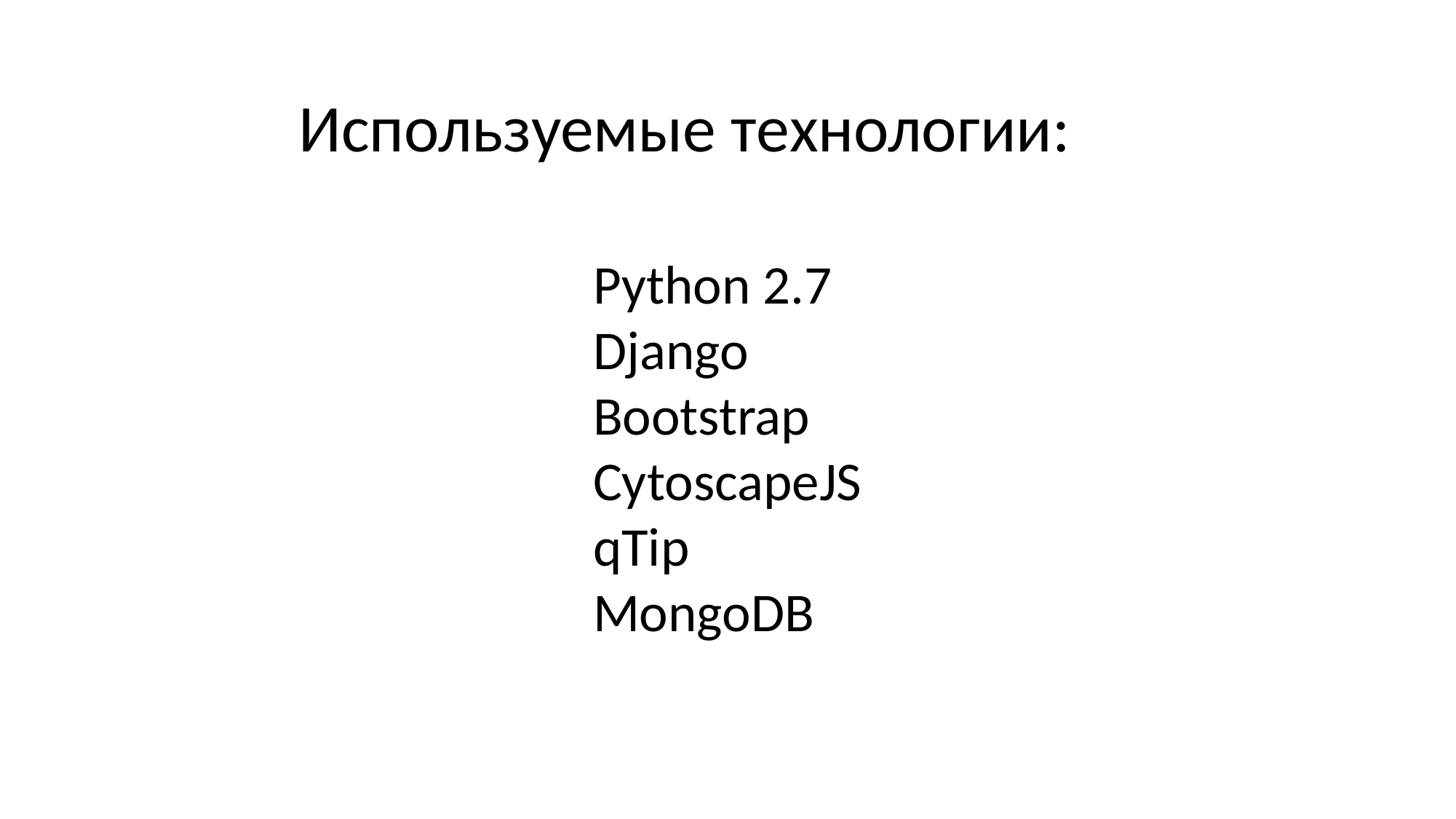

# Используемые технологии:
Python 2.7
Django
Bootstrap
CytoscapeJS
qTip
MongoDB